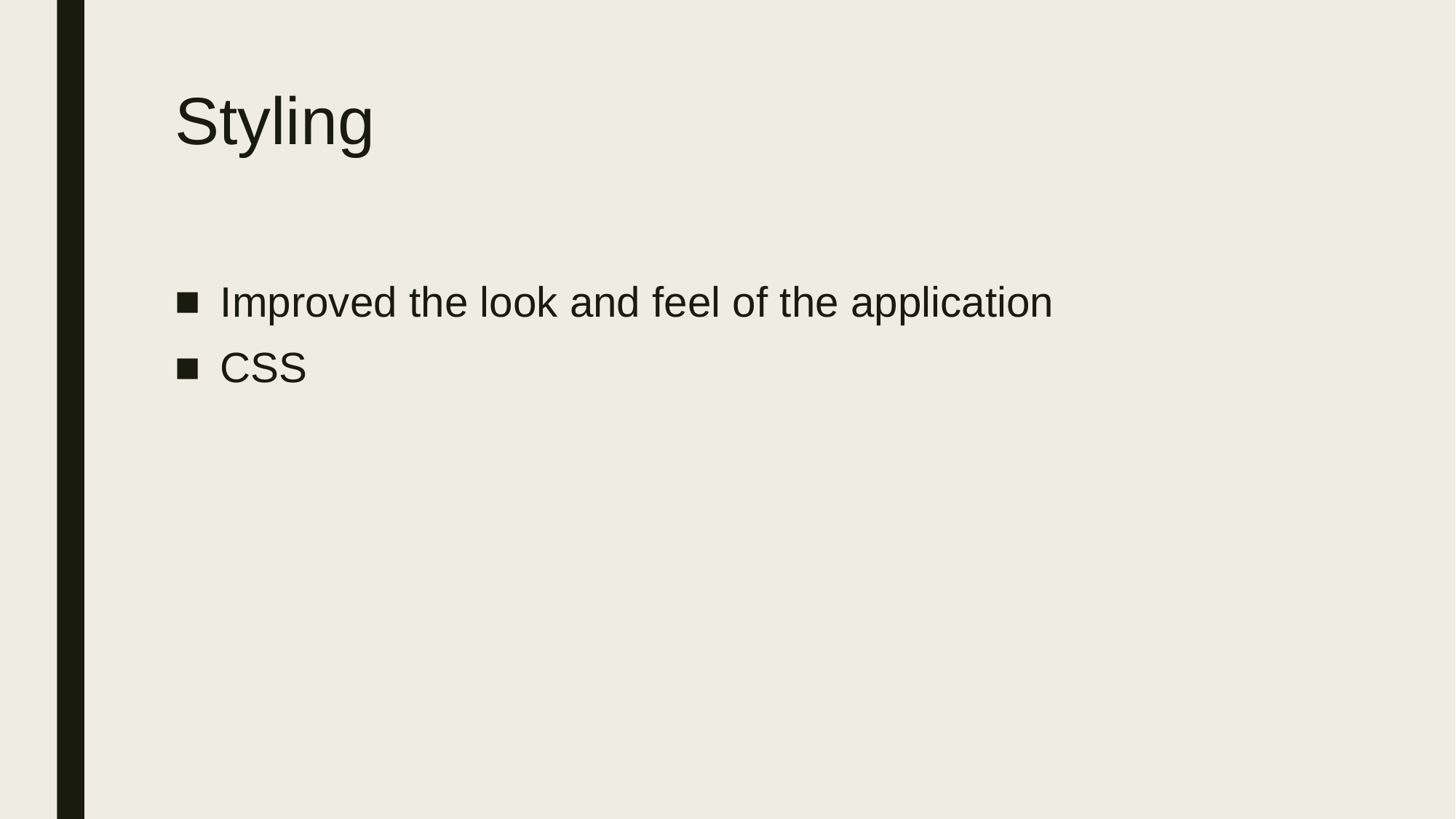

# Styling
Improved the look and feel of the application
CSS